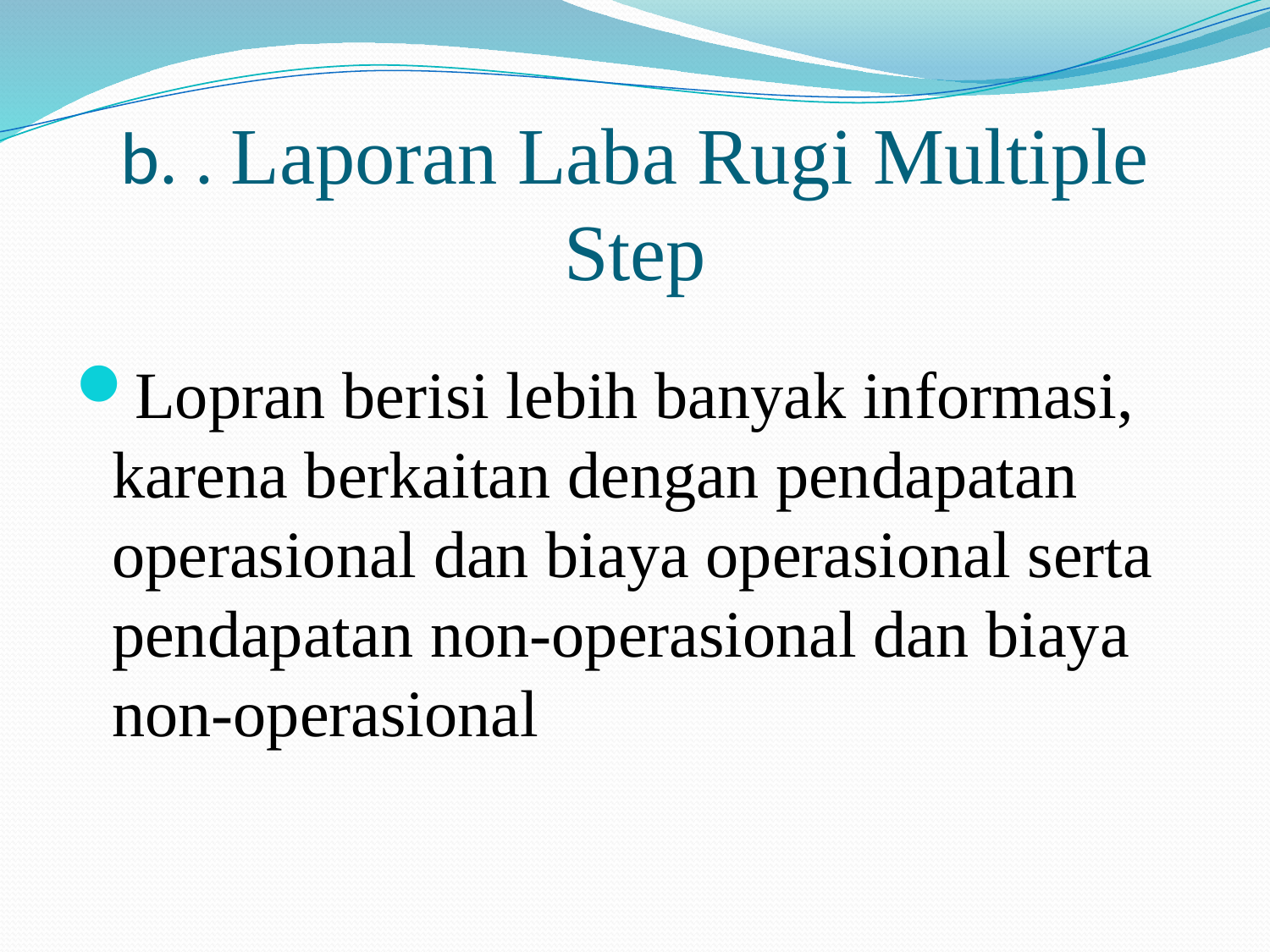

# b. . Laporan Laba Rugi Multiple Step
Lopran berisi lebih banyak informasi, karena berkaitan dengan pendapatan operasional dan biaya operasional serta pendapatan non-operasional dan biaya non-operasional